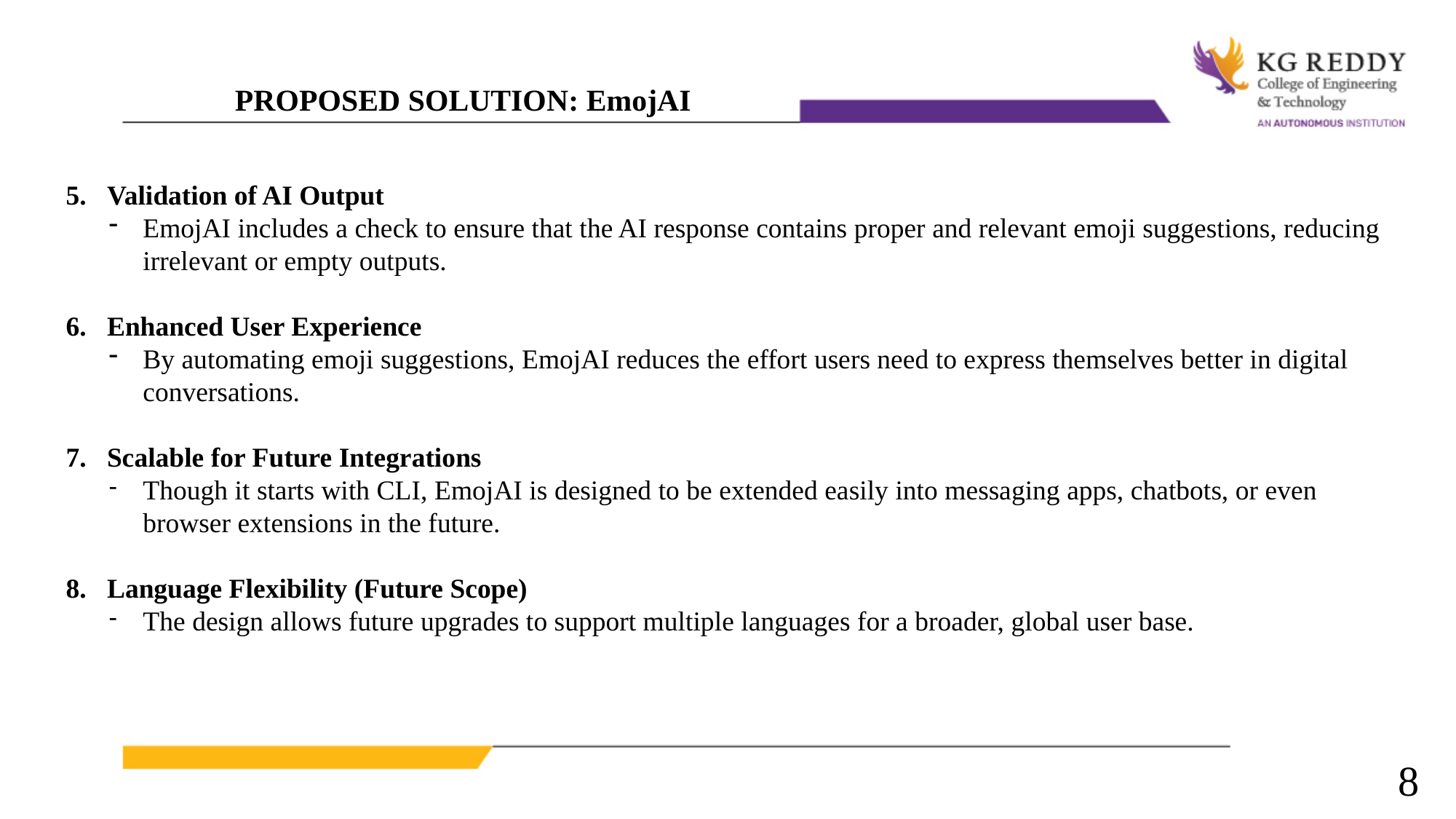

PROPOSED SOLUTION: EmojAI
Validation of AI Output
EmojAI includes a check to ensure that the AI response contains proper and relevant emoji suggestions, reducing irrelevant or empty outputs.

Enhanced User Experience
By automating emoji suggestions, EmojAI reduces the effort users need to express themselves better in digital conversations.

Scalable for Future Integrations
Though it starts with CLI, EmojAI is designed to be extended easily into messaging apps, chatbots, or even browser extensions in the future.

Language Flexibility (Future Scope)
The design allows future upgrades to support multiple languages for a broader, global user base.
8